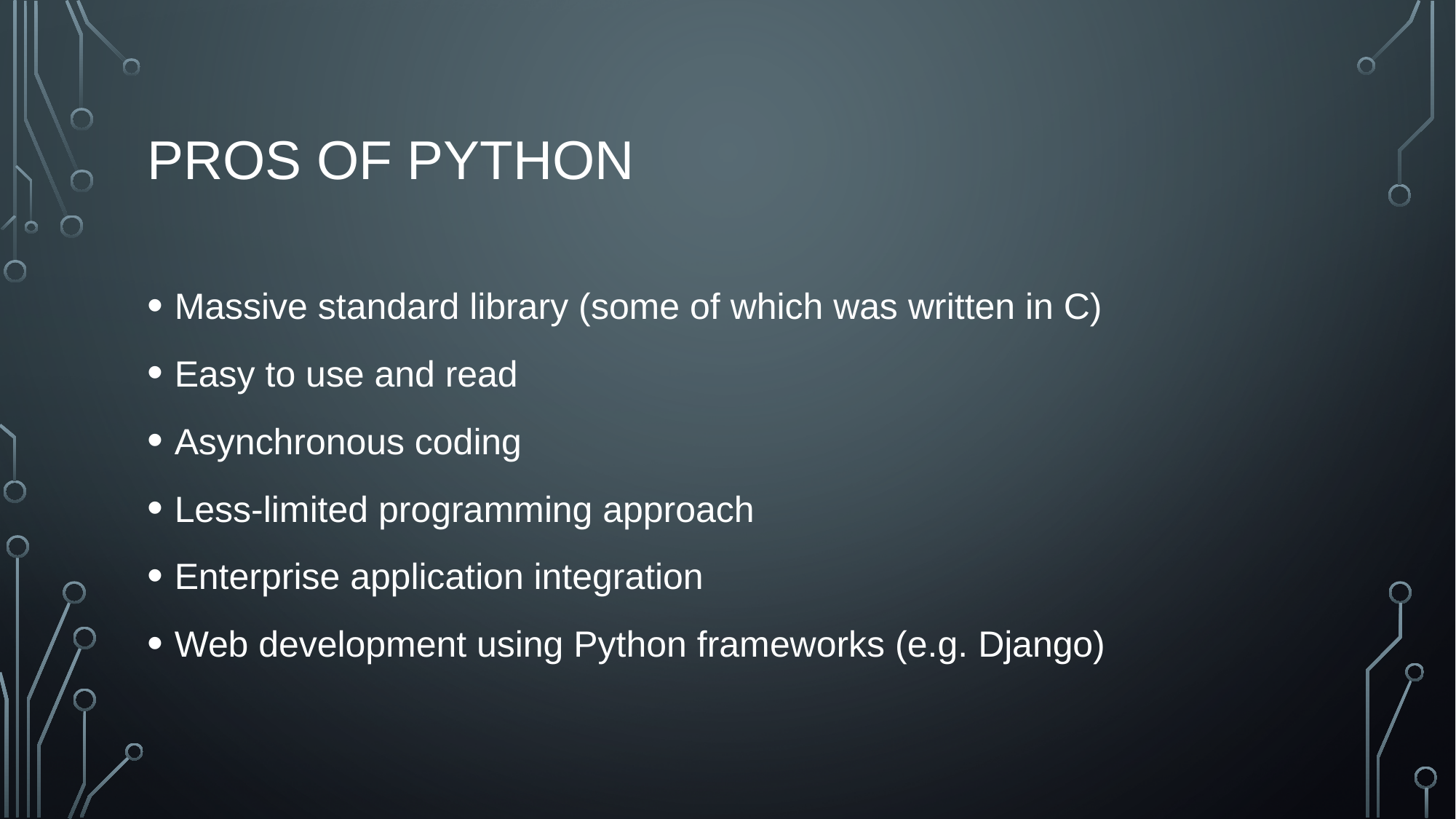

# Pros of python
Massive standard library (some of which was written in C)
Easy to use and read
Asynchronous coding
Less-limited programming approach
Enterprise application integration
Web development using Python frameworks (e.g. Django)